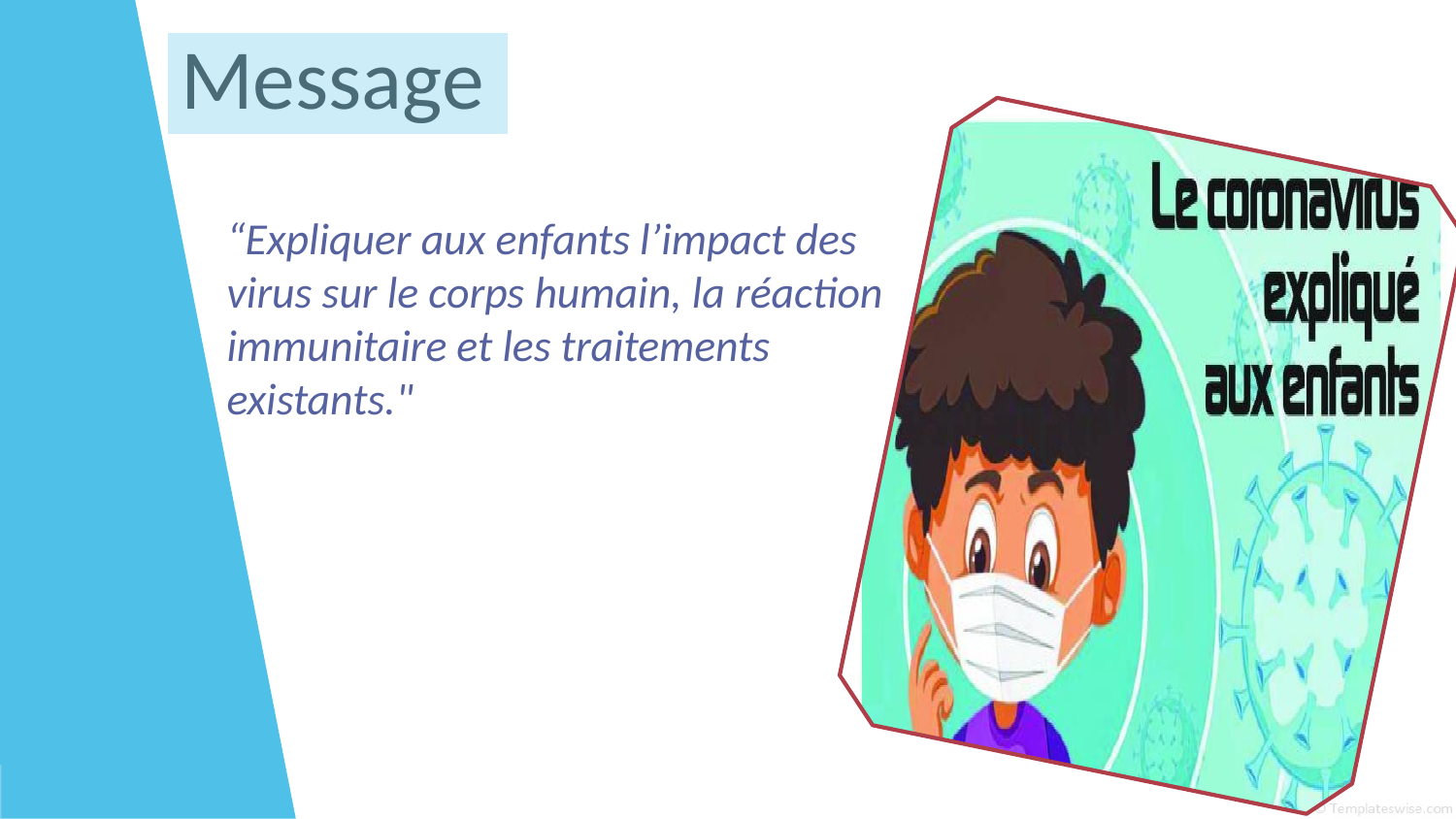

# Message

“Expliquer aux enfants l’impact des virus sur le corps humain, la réaction immunitaire et les traitements existants."